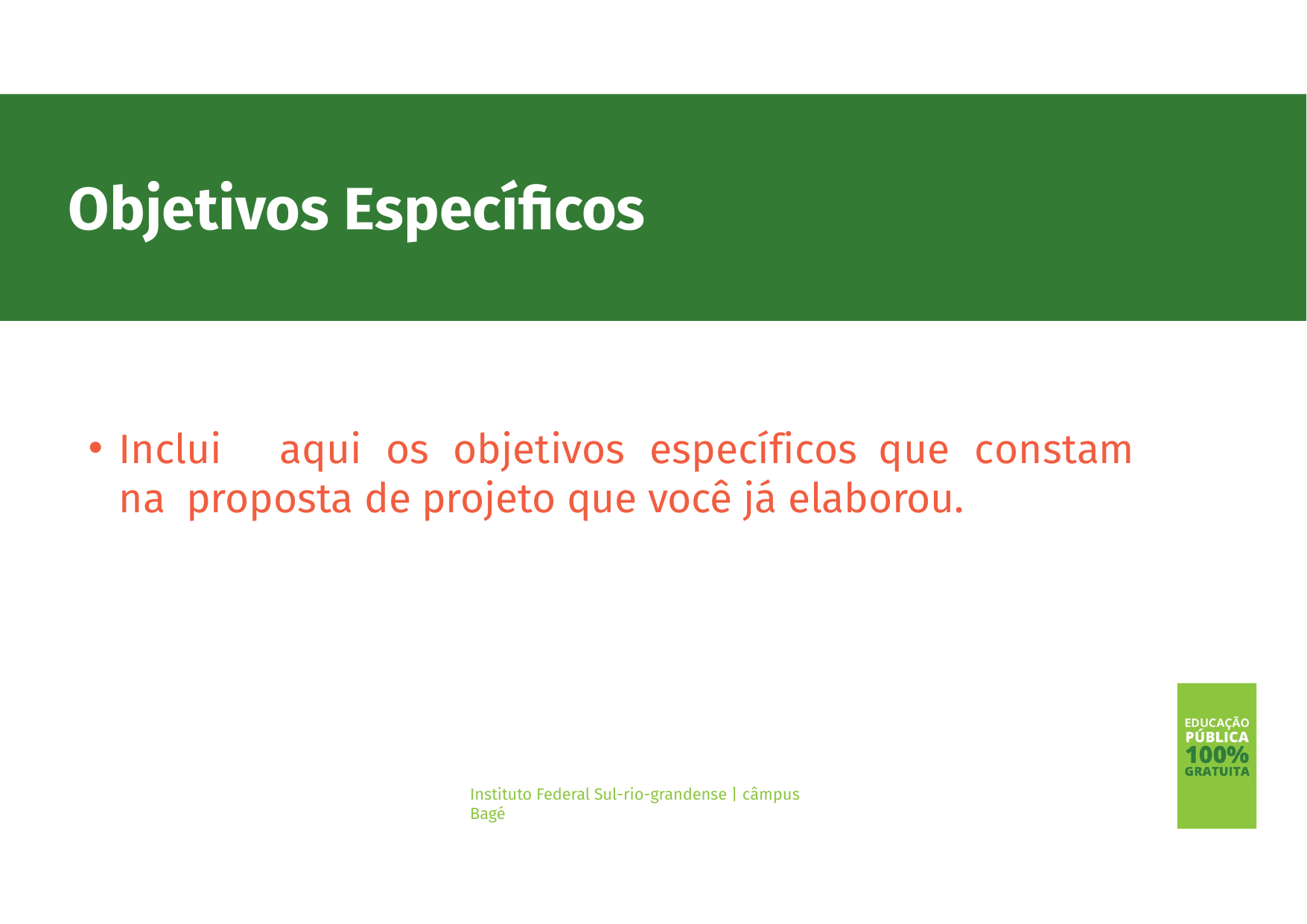

# Objetivos Específicos
Inclui	aqui	os	objetivos	específicos	que	constam	na  proposta de projeto que você já elaborou.

Instituto Federal Sul-rio-grandense | câmpus Bagé
3